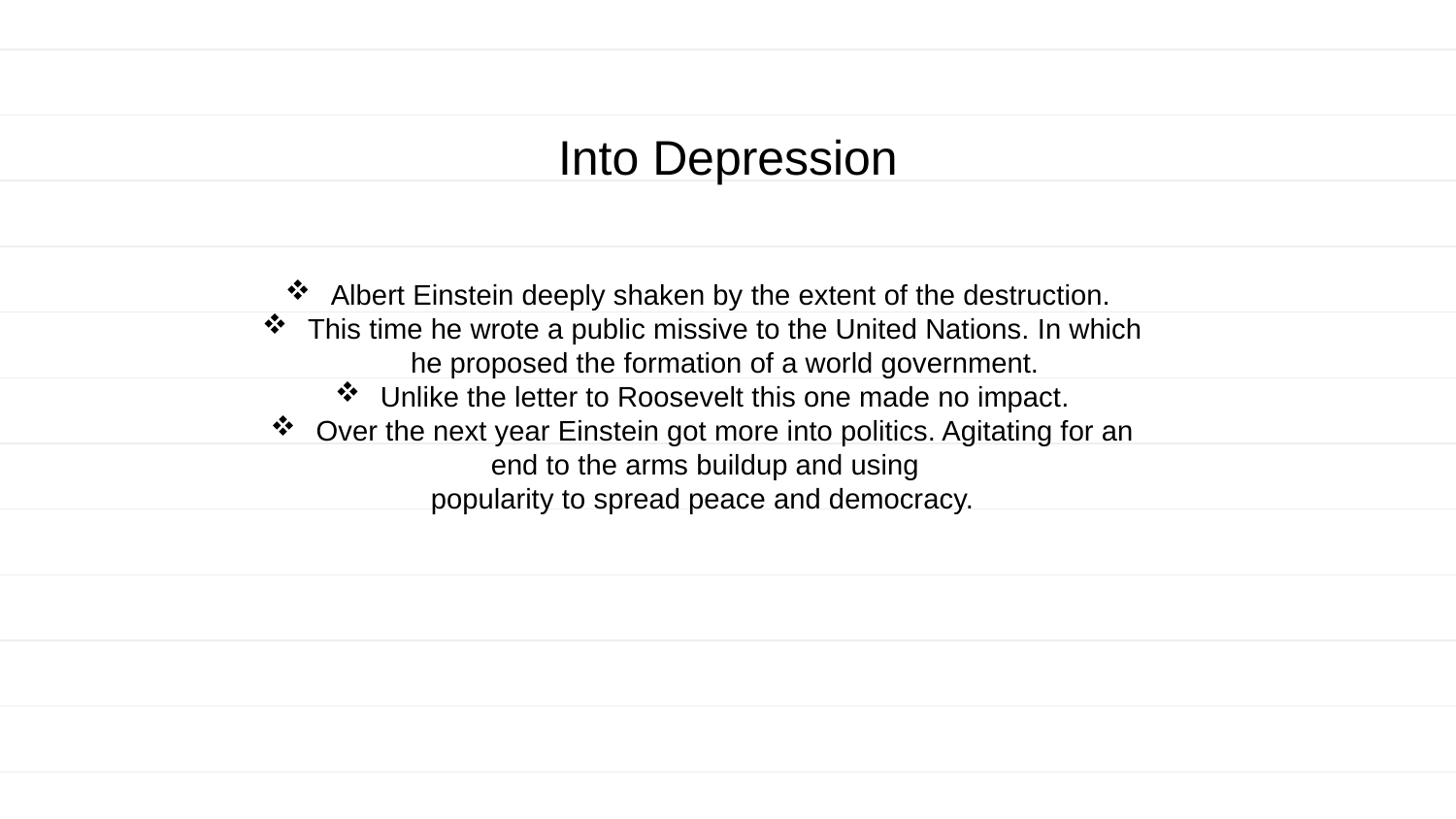

# Into Depression
Albert Einstein deeply shaken by the extent of the destruction.
This time he wrote a public missive to the United Nations. In which he proposed the formation of a world government.
Unlike the letter to Roosevelt this one made no impact.
Over the next year Einstein got more into politics. Agitating for an end to the arms buildup and using
popularity to spread peace and democracy.